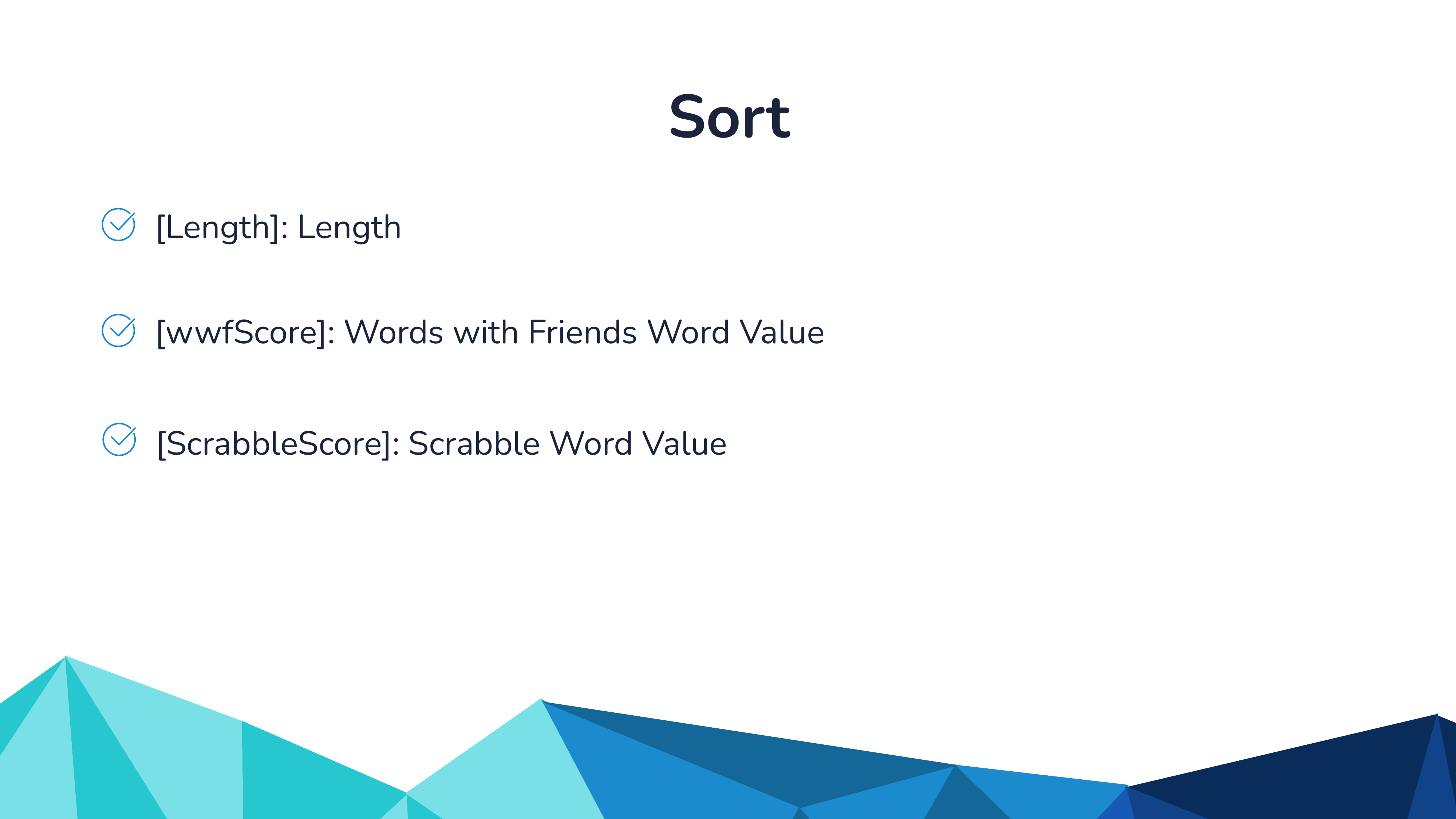

Sort
[Length]: Length

[wwfScore]: Words with Friends Word Value

[ScrabbleScore]: Scrabble Word Value